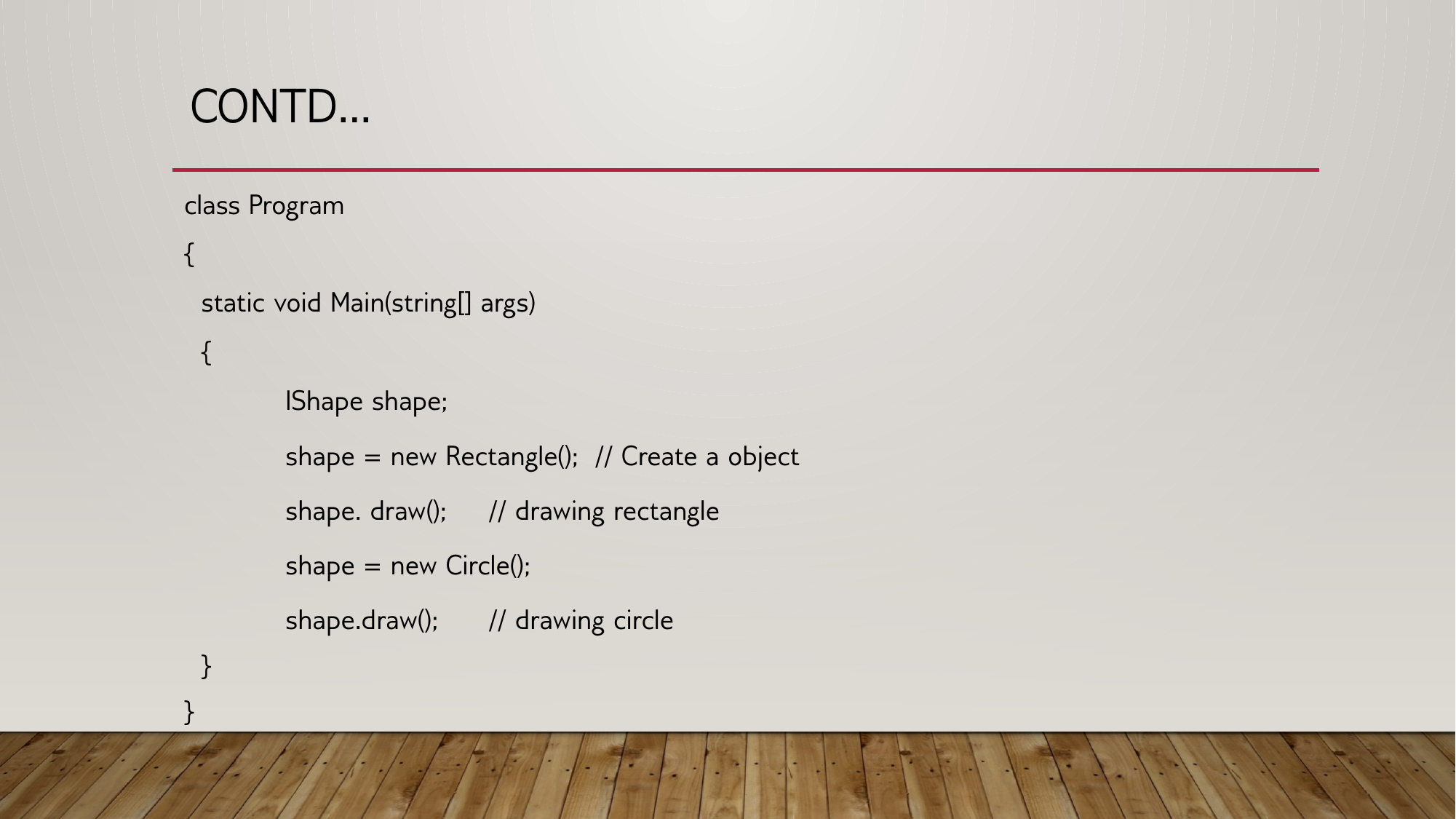

# Contd…
class Program
{
  static void Main(string[] args)
  {
 	IShape shape;
 	shape = new Rectangle();  // Create a object
    	shape. draw();	// drawing rectangle
	shape = new Circle();
    	shape.draw();	// drawing circle
  }
}